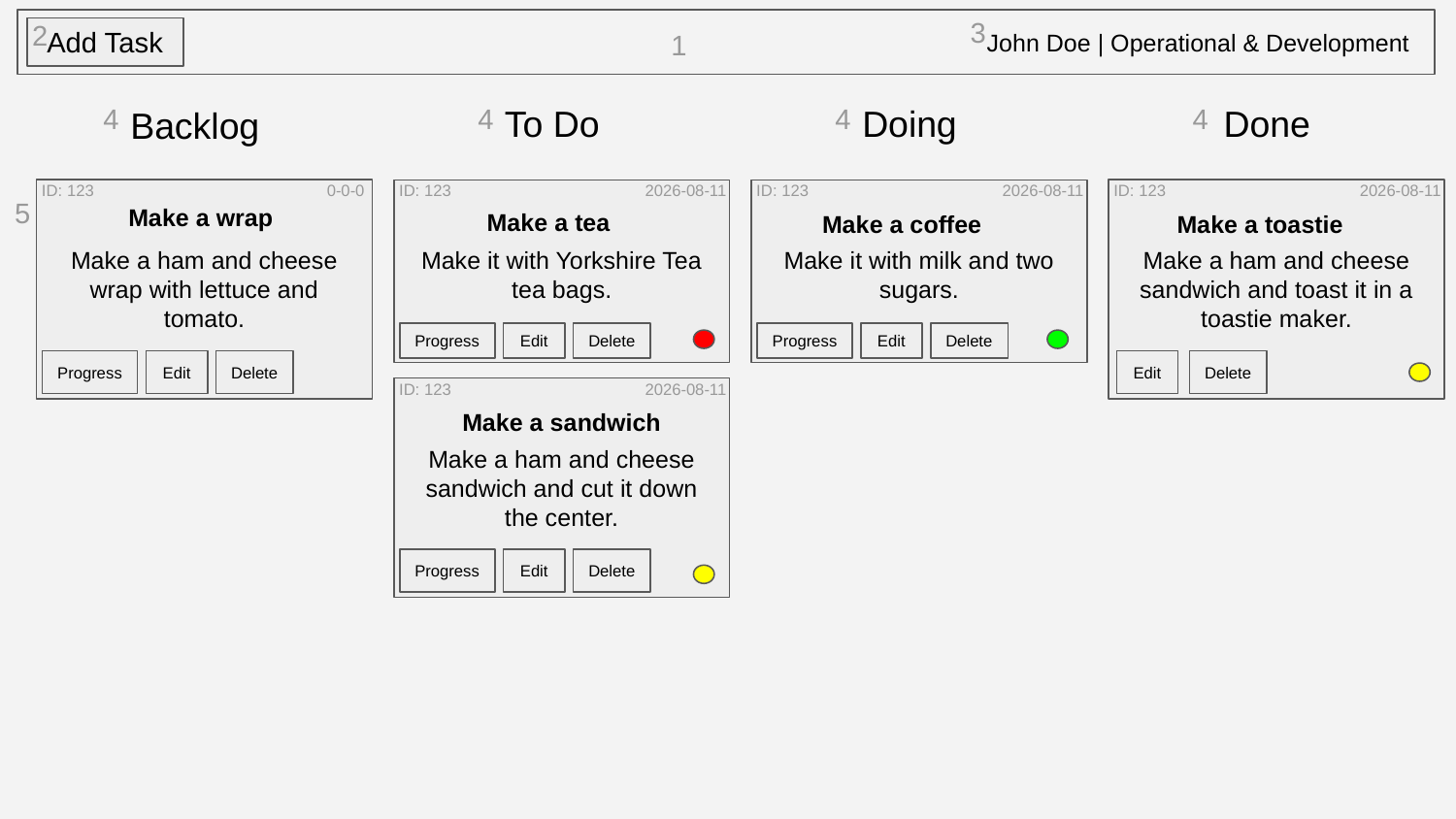

3
2

1
John Doe | Operational & Development
Add Task
4
To Do
4
Doing
4
Done
4
Backlog
ID: 123
0-0-0
ID: 123
2026-08-11

Make a tea
Make it with Yorkshire Tea tea bags.
Progress
Edit
Delete
ID: 123
2026-08-11

Make a coffee
Make it with milk and two sugars.
Progress
Edit
Delete
ID: 123
2026-08-11

Make a toastie
Make a ham and cheese sandwich and toast it in a toastie maker.
Edit
Delete

5
Make a wrap
Make a ham and cheese wrap with lettuce and tomato.

Progress
Edit
Delete

ID: 123
2026-08-11

Make a sandwich
Make a ham and cheese sandwich and cut it down the center.
Progress
Edit
Delete